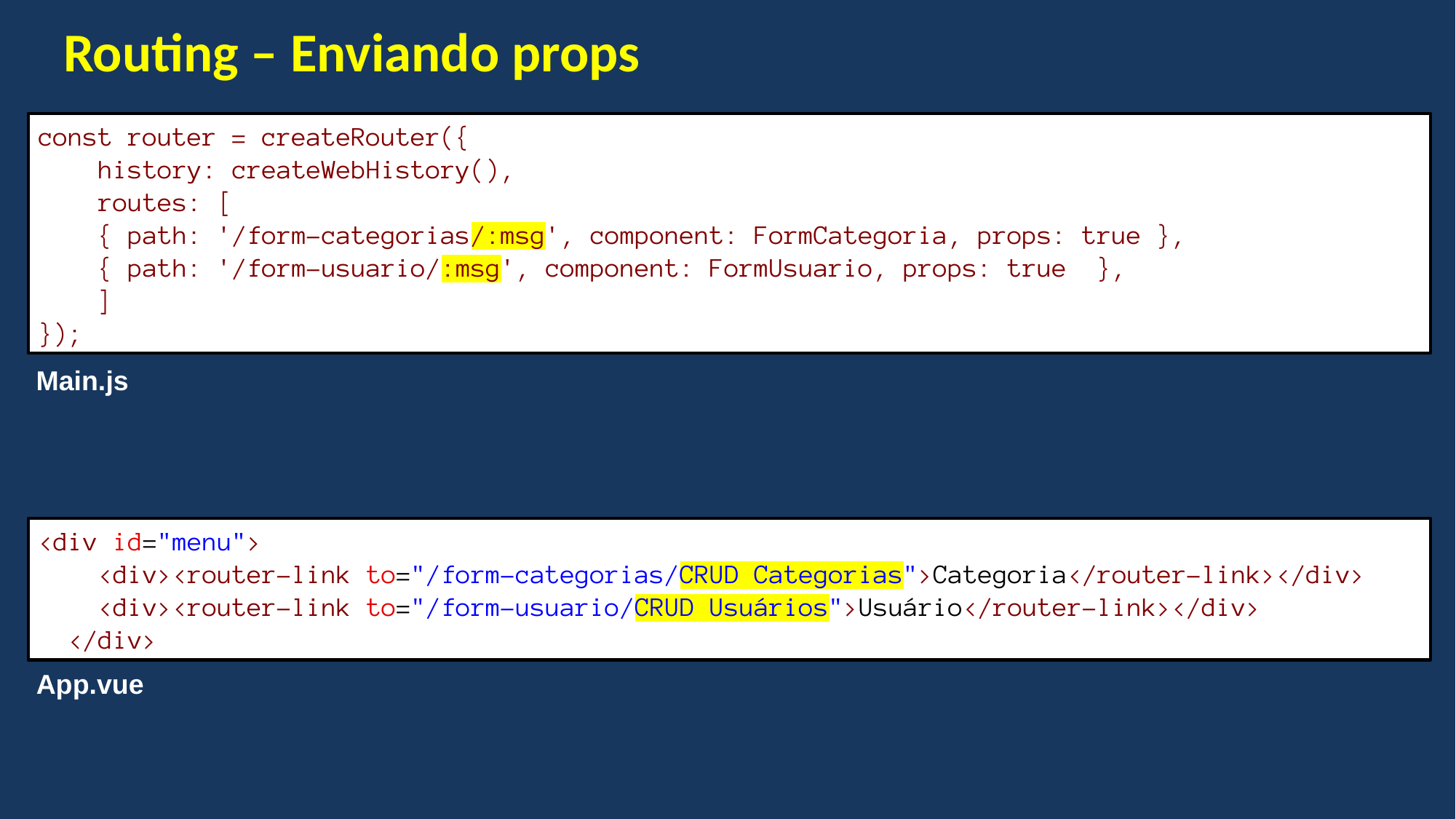

Routing – Enviando props
const router = createRouter({
    history: createWebHistory(),
    routes: [
    { path: '/form-categorias/:msg', component: FormCategoria, props: true },
    { path: '/form-usuario/:msg', component: FormUsuario, props: true  },
    ]
});
Main.js
<div id="menu">
    <div><router-link to="/form-categorias/CRUD Categorias">Categoria</router-link></div>
    <div><router-link to="/form-usuario/CRUD Usuários">Usuário</router-link></div>
  </div>
App.vue